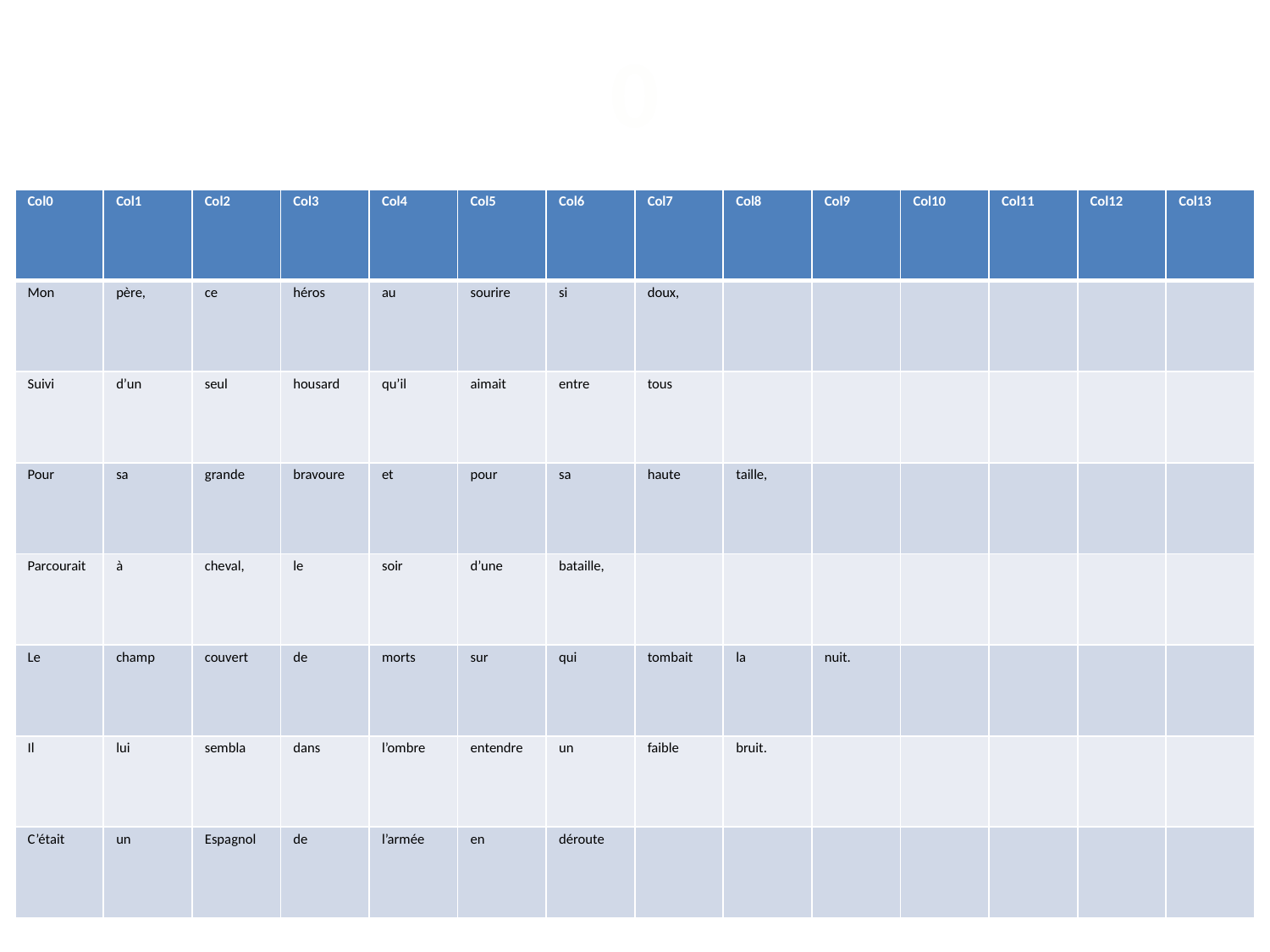

0
| Col0 | Col1 | Col2 | Col3 | Col4 | Col5 | Col6 | Col7 | Col8 | Col9 | Col10 | Col11 | Col12 | Col13 |
| --- | --- | --- | --- | --- | --- | --- | --- | --- | --- | --- | --- | --- | --- |
| Mon | père, | ce | héros | au | sourire | si | doux, |  |  |  |  |  |  |
| Suivi | d’un | seul | housard | qu’il | aimait | entre | tous |  |  |  |  |  |  |
| Pour | sa | grande | bravoure | et | pour | sa | haute | taille, |  |  |  |  |  |
| Parcourait | à | cheval, | le | soir | d’une | bataille, |  |  |  |  |  |  |  |
| Le | champ | couvert | de | morts | sur | qui | tombait | la | nuit. |  |  |  |  |
| Il | lui | sembla | dans | l’ombre | entendre | un | faible | bruit. |  |  |  |  |  |
| C’était | un | Espagnol | de | l’armée | en | déroute |  |  |  |  |  |  |  |